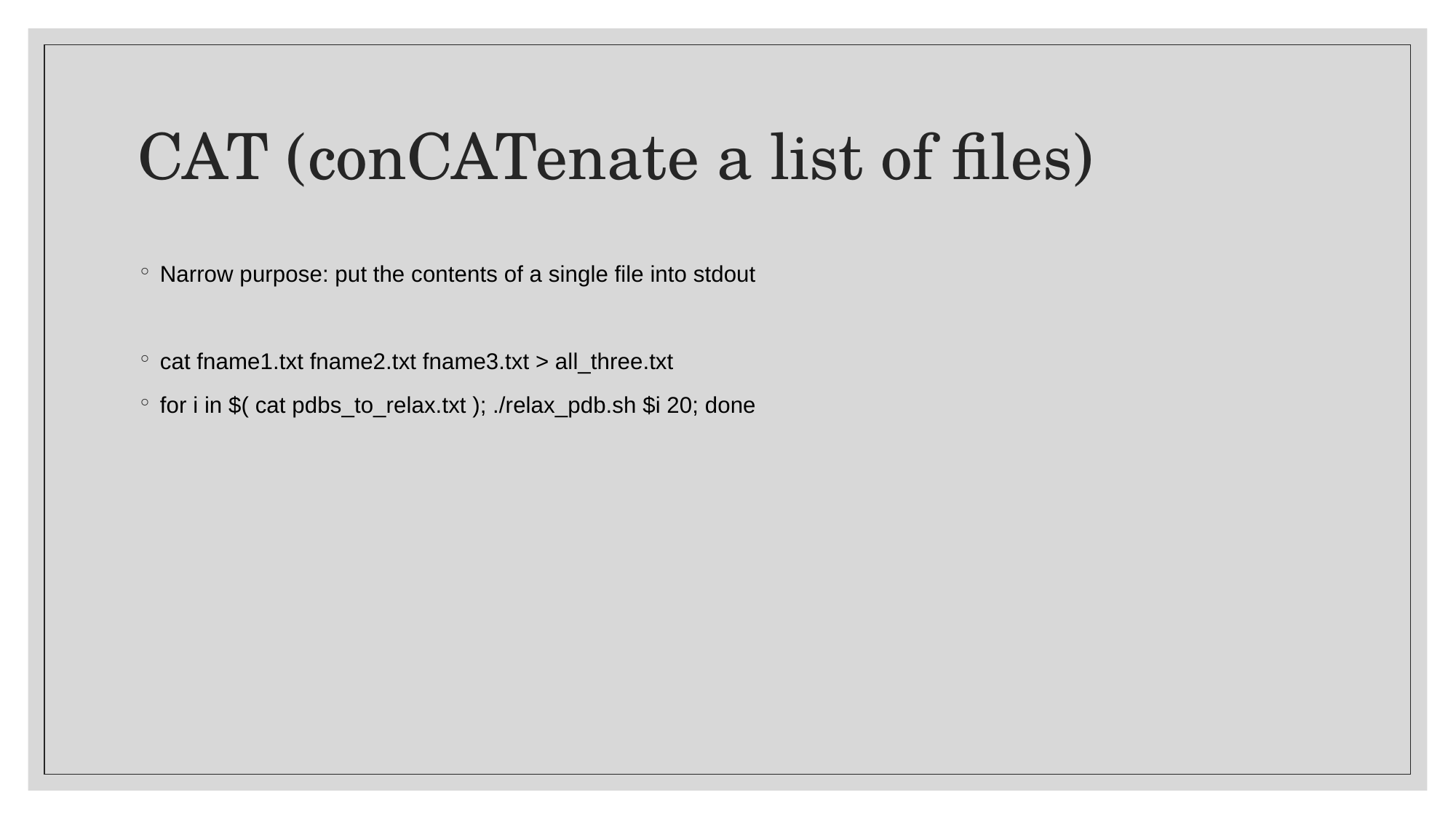

# CAT (conCATenate a list of files)
Narrow purpose: put the contents of a single file into stdout

cat fname1.txt fname2.txt fname3.txt > all_three.txt
for i in $( cat pdbs_to_relax.txt ); ./relax_pdb.sh $i 20; done